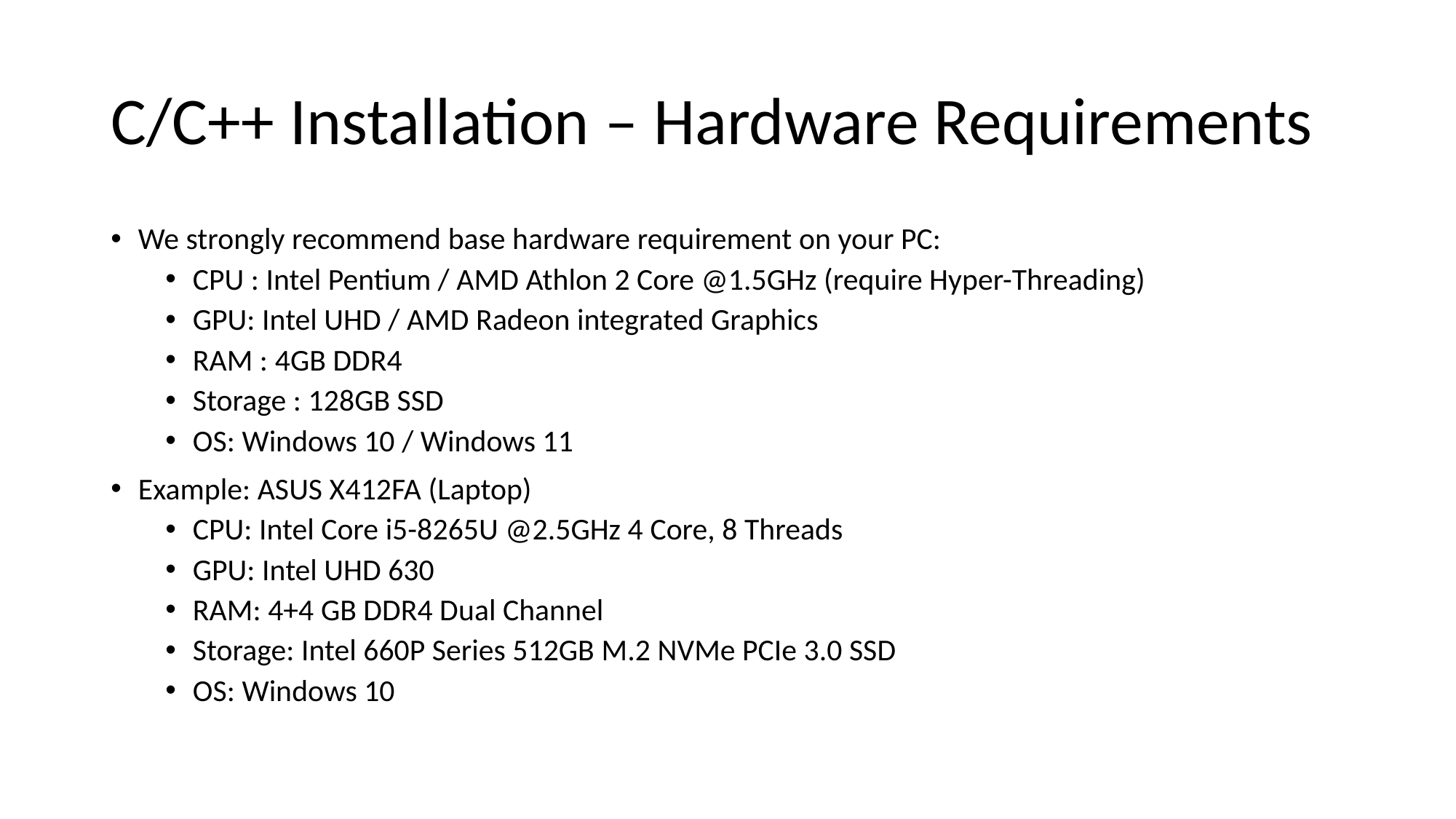

# C/C++ Installation – Hardware Requirements
We strongly recommend base hardware requirement on your PC:
CPU : Intel Pentium / AMD Athlon 2 Core @1.5GHz (require Hyper-Threading)
GPU: Intel UHD / AMD Radeon integrated Graphics
RAM : 4GB DDR4
Storage : 128GB SSD
OS: Windows 10 / Windows 11
Example: ASUS X412FA (Laptop)
CPU: Intel Core i5-8265U @2.5GHz 4 Core, 8 Threads
GPU: Intel UHD 630
RAM: 4+4 GB DDR4 Dual Channel
Storage: Intel 660P Series 512GB M.2 NVMe PCIe 3.0 SSD
OS: Windows 10